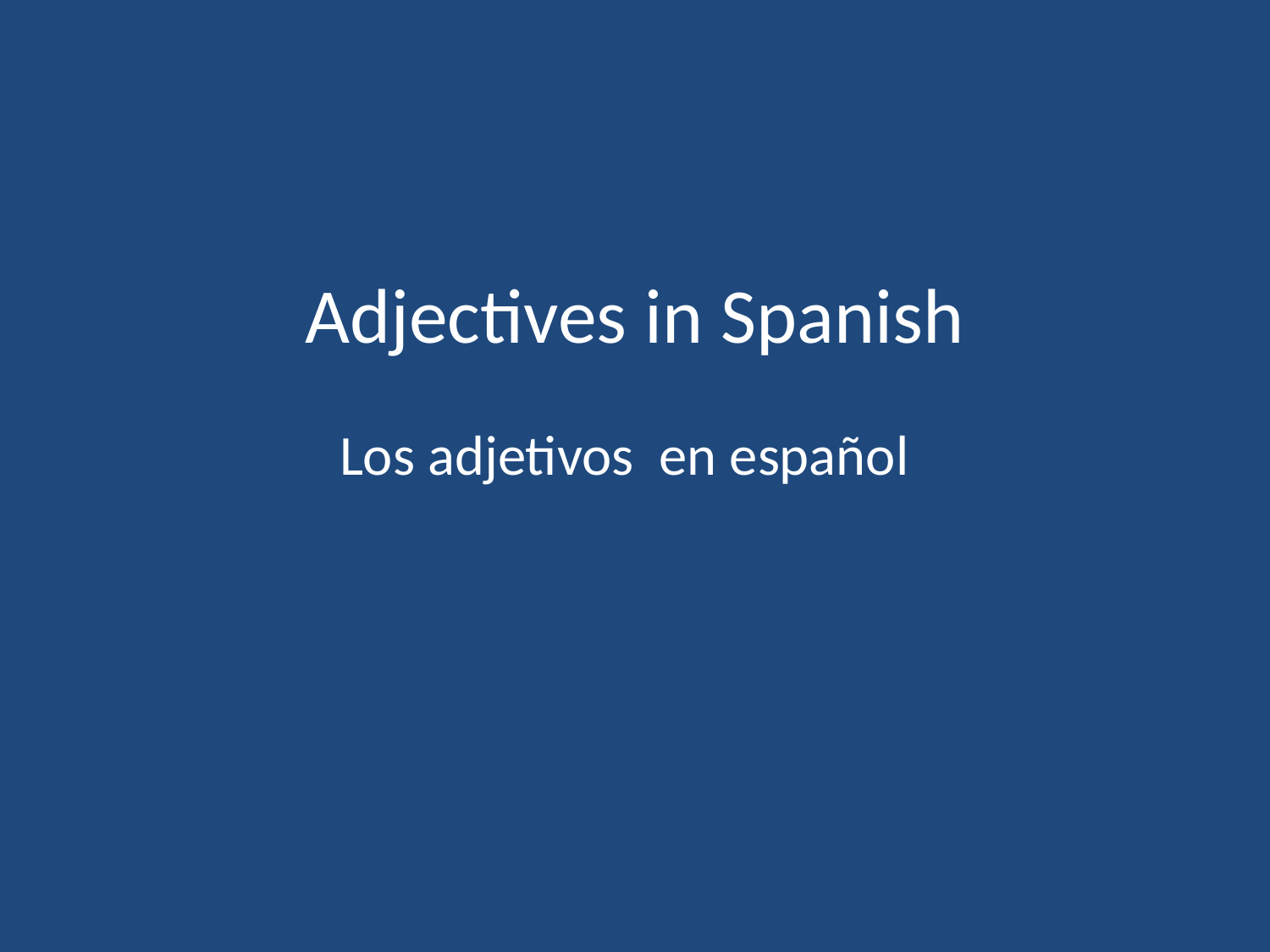

# Adjectives in Spanish
Los adjetivos  en español